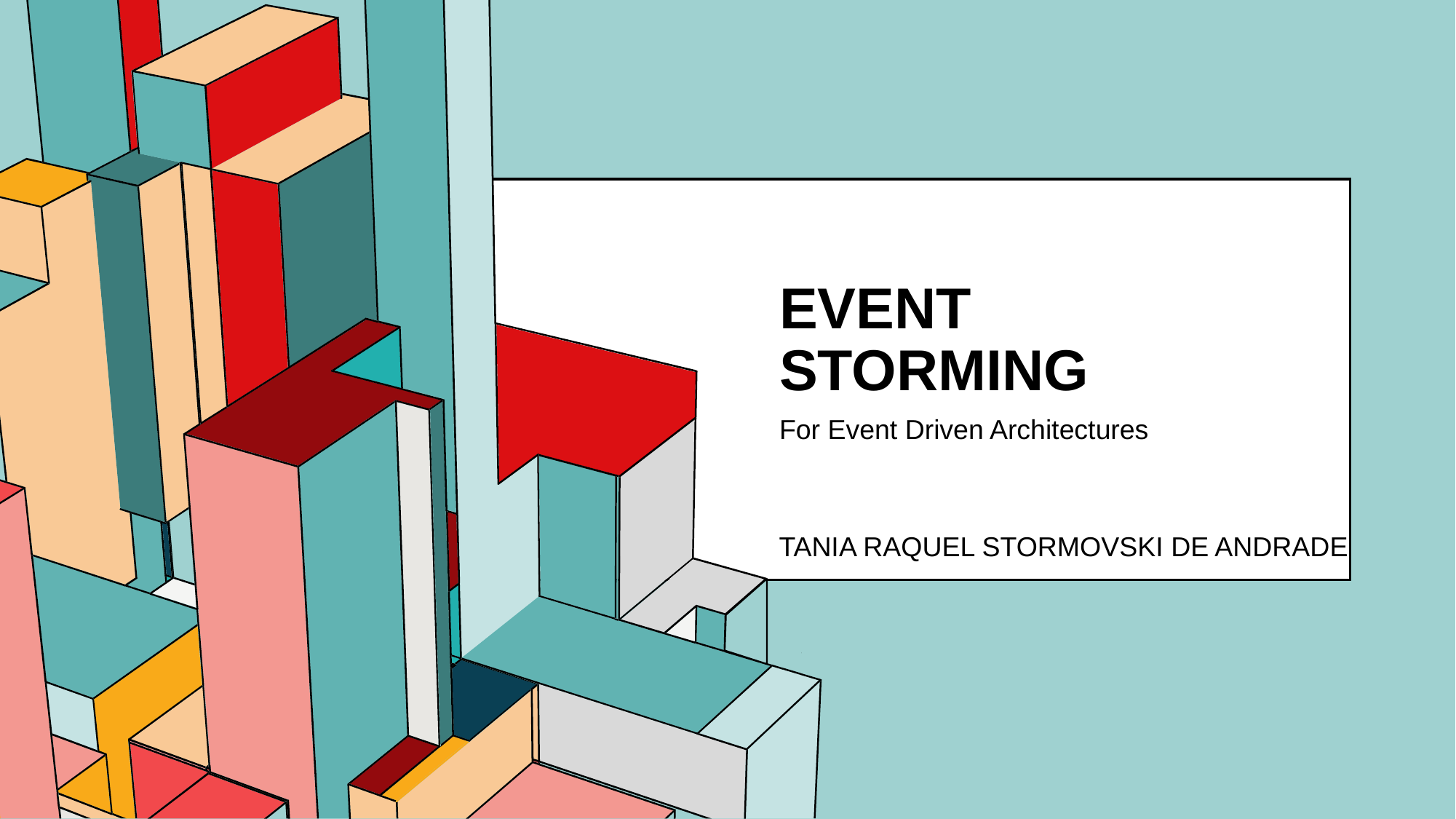

# Event storming
For Event Driven Architectures
TANIA RAQUEL STORMOVSKI DE ANDRADE